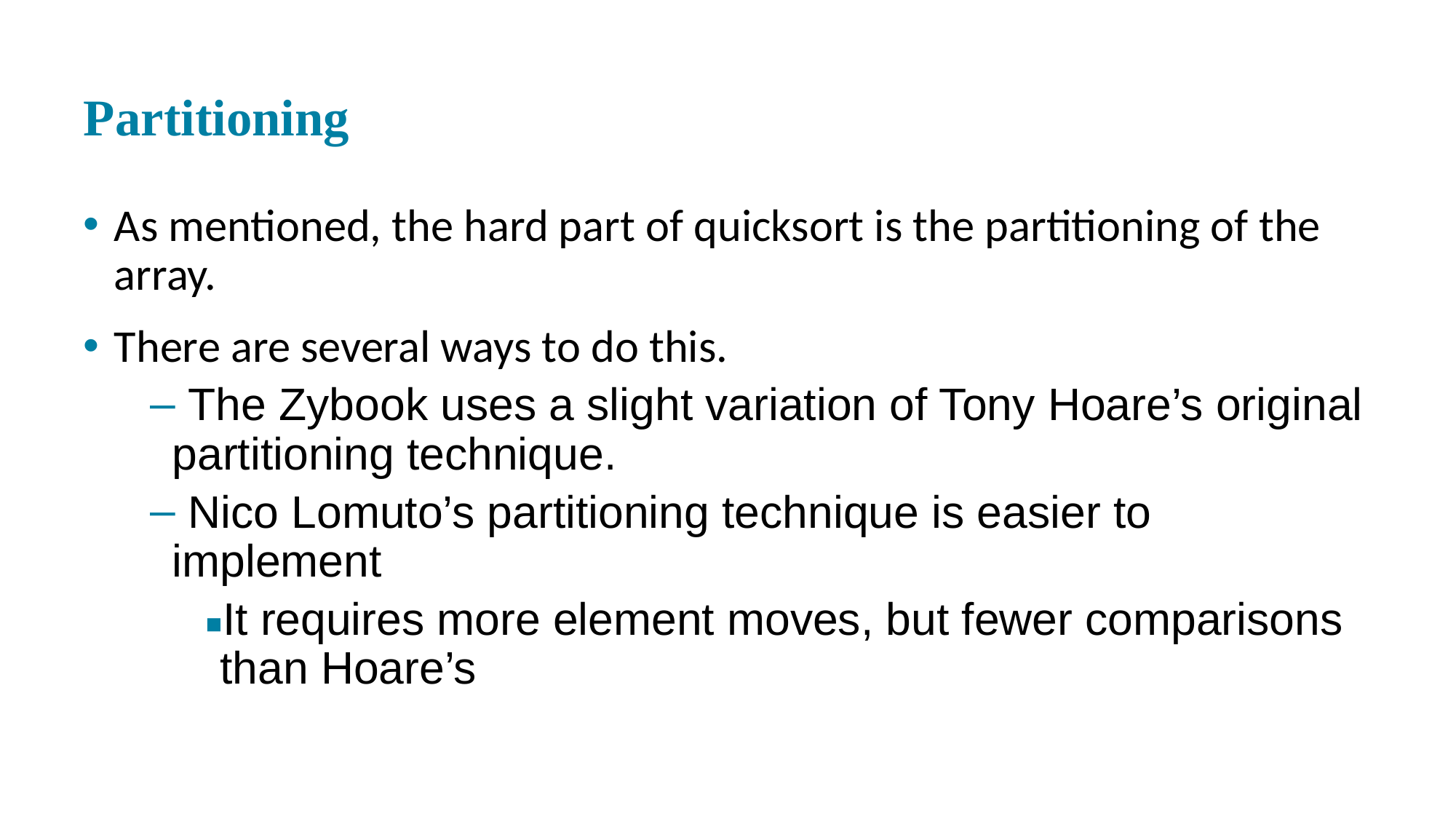

# Partitioning
As mentioned, the hard part of quicksort is the partitioning of the array.
There are several ways to do this.
 The Zybook uses a slight variation of Tony Hoare’s original partitioning technique.
 Nico Lomuto’s partitioning technique is easier to implement
It requires more element moves, but fewer comparisons than Hoare’s